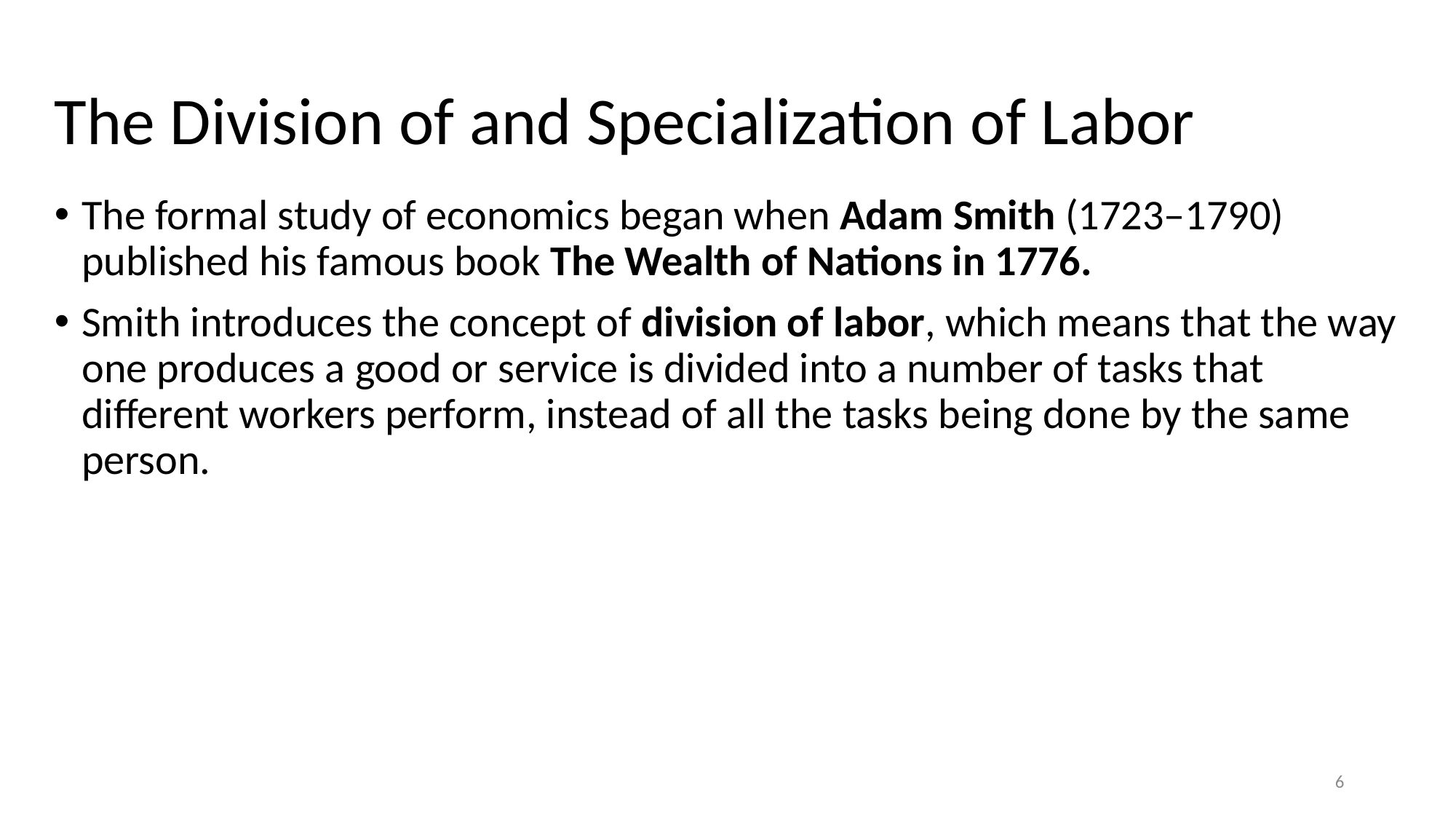

# The Division of and Specialization of Labor
The formal study of economics began when Adam Smith (1723–1790) published his famous book The Wealth of Nations in 1776.
Smith introduces the concept of division of labor, which means that the way one produces a good or service is divided into a number of tasks that different workers perform, instead of all the tasks being done by the same person.

6